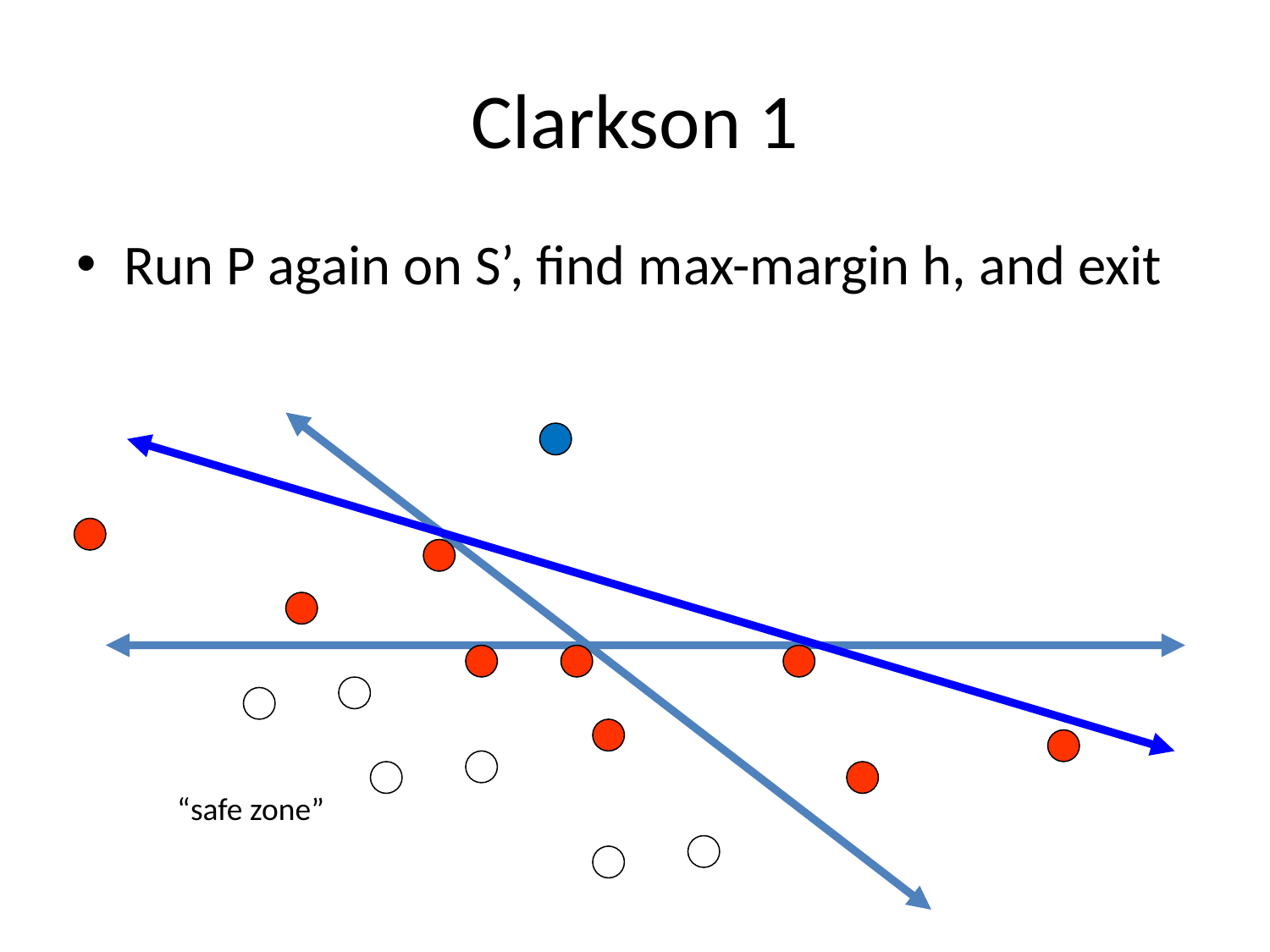

# Clarkson 1
Run P again on S’, find max-margin h, and exit

“safe zone”